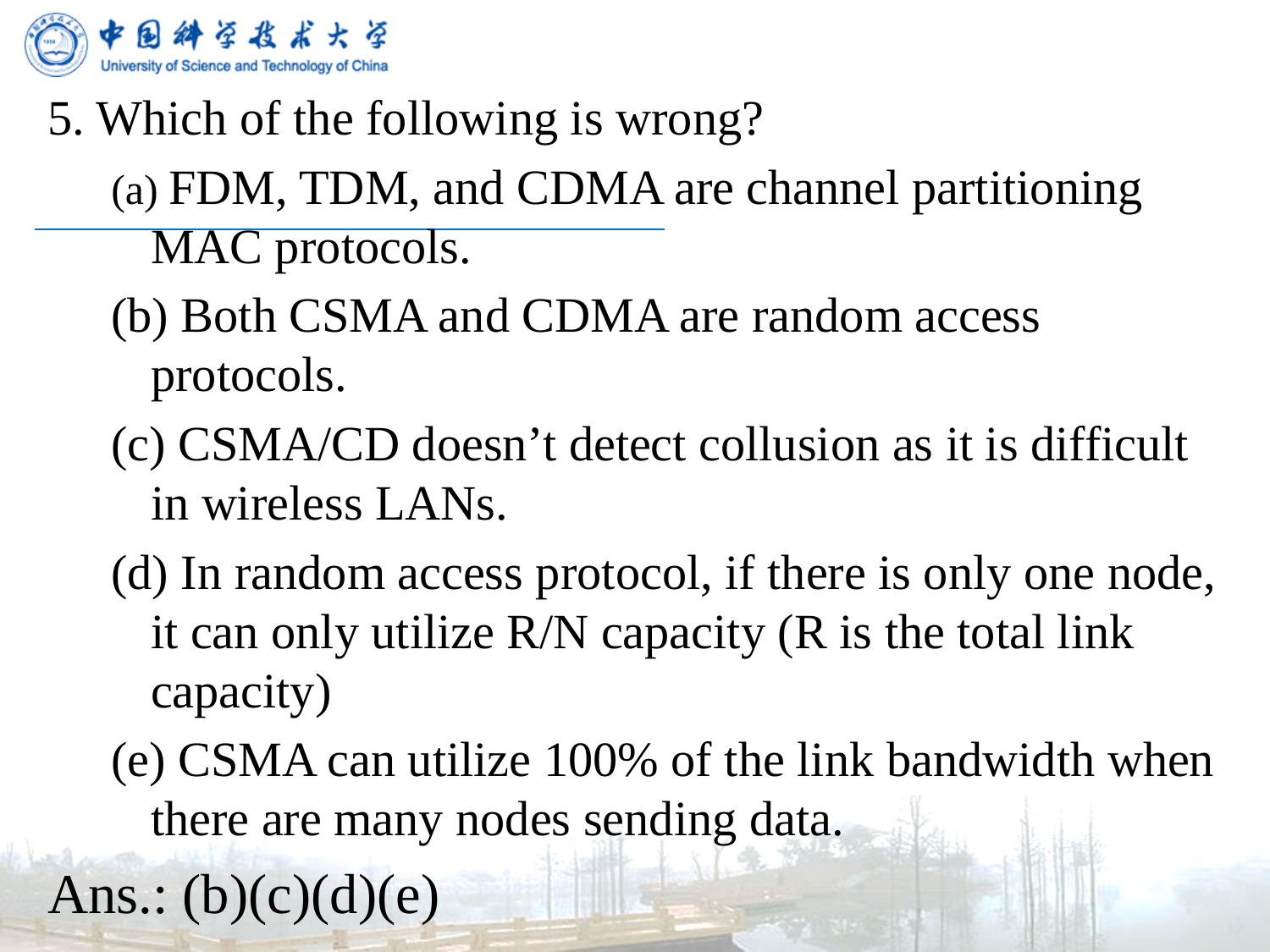

5. Which of the following is wrong?
(a) FDM, TDM, and CDMA are channel partitioning MAC protocols.
(b) Both CSMA and CDMA are random access protocols.
(c) CSMA/CD doesn’t detect collusion as it is difficult in wireless LANs.
(d) In random access protocol, if there is only one node, it can only utilize R/N capacity (R is the total link capacity)
(e) CSMA can utilize 100% of the link bandwidth when there are many nodes sending data.
Ans.: (b)(c)(d)(e)